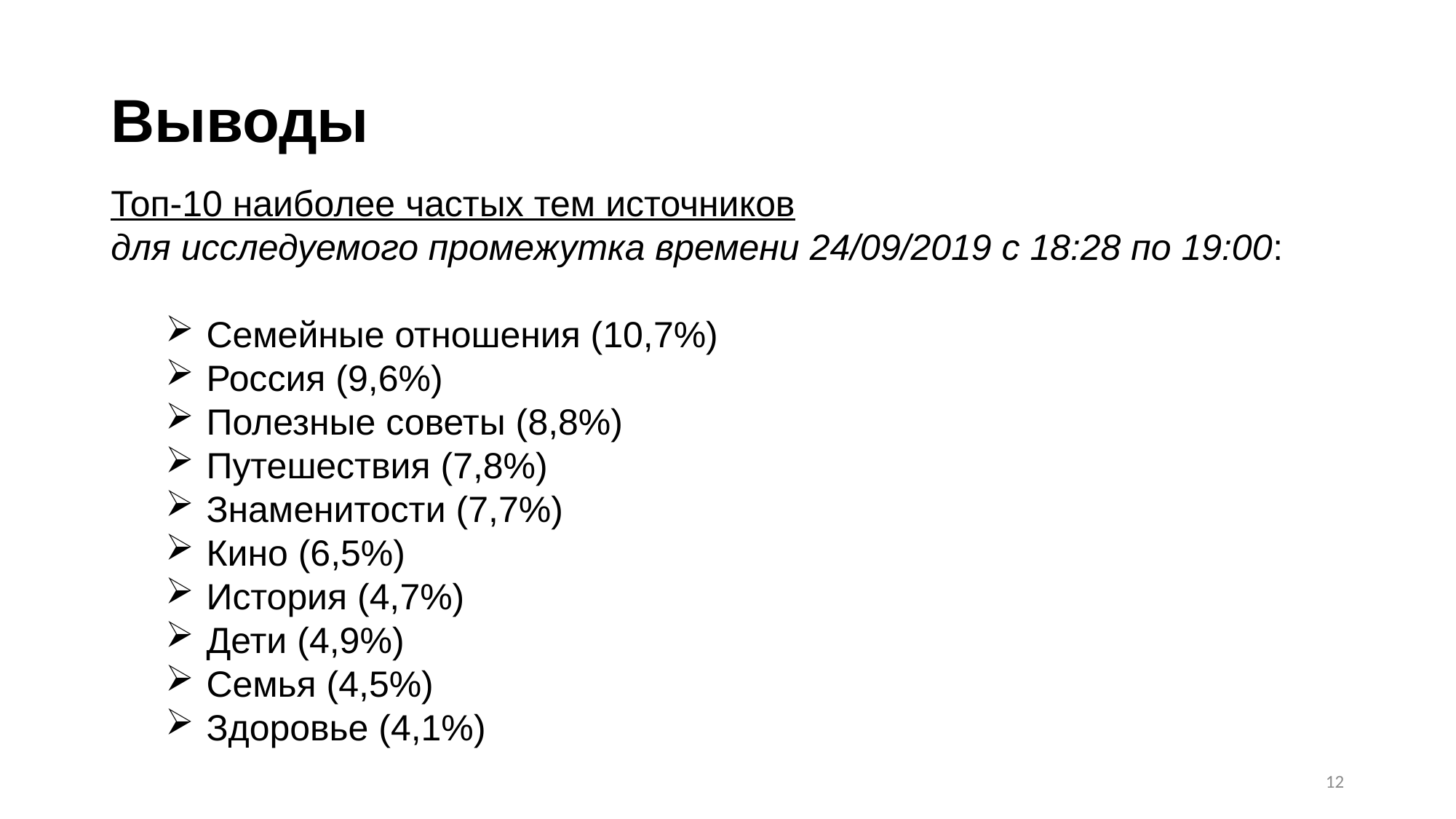

# Выводы
Топ-10 наиболее частых тем источников
для исследуемого промежутка времени 24/09/2019 с 18:28 по 19:00:

Семейные отношения (10,7%)
Россия (9,6%)
Полезные советы (8,8%)
Путешествия (7,8%)
Знаменитости (7,7%)
Кино (6,5%)
История (4,7%)
Дети (4,9%)
Семья (4,5%)
Здоровье (4,1%)
12